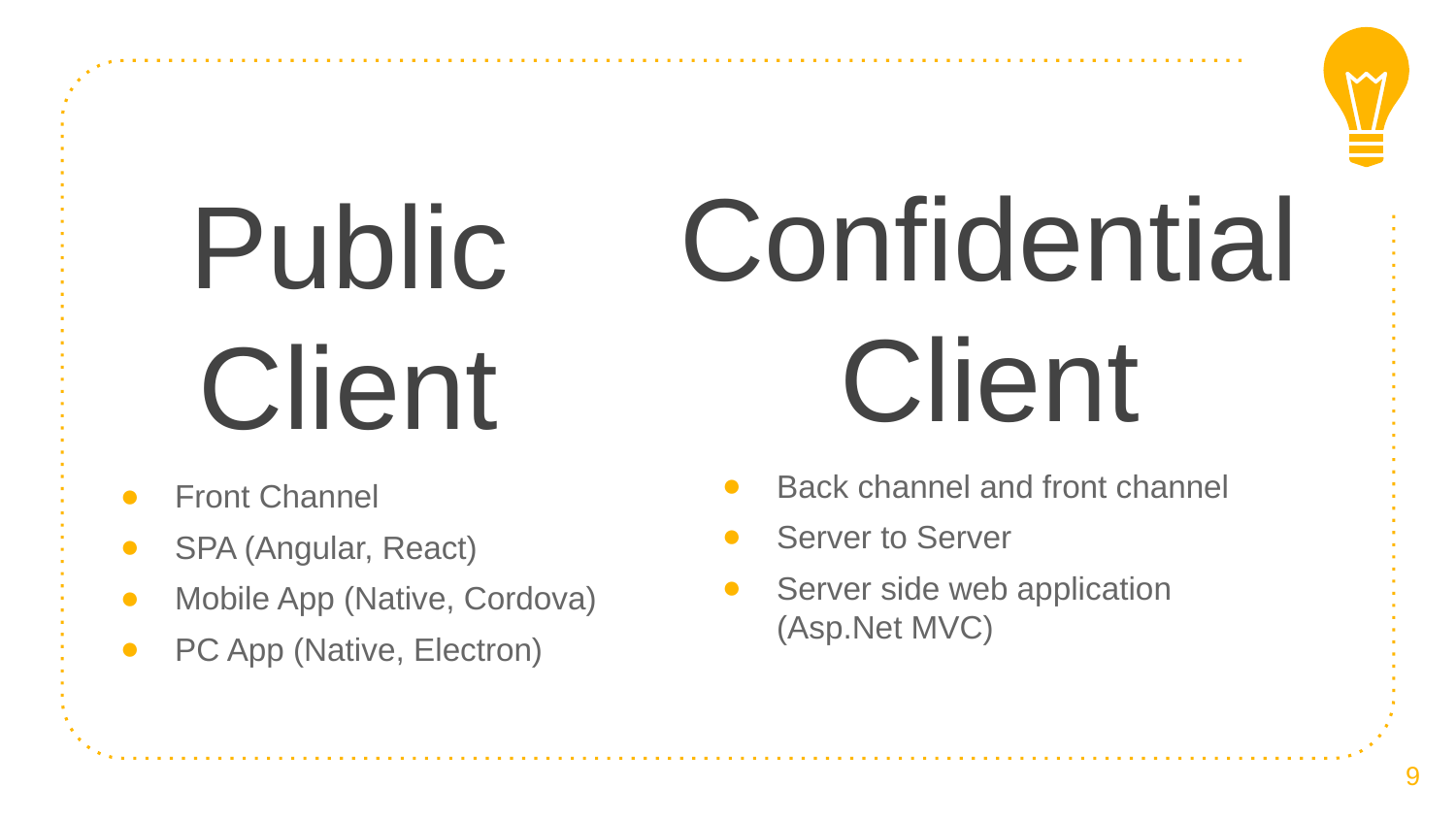

Confidential Client
# Public Client
Back channel and front channel
Server to Server
Server side web application (Asp.Net MVC)

Front Channel
SPA (Angular, React)
Mobile App (Native, Cordova)
PC App (Native, Electron)
9